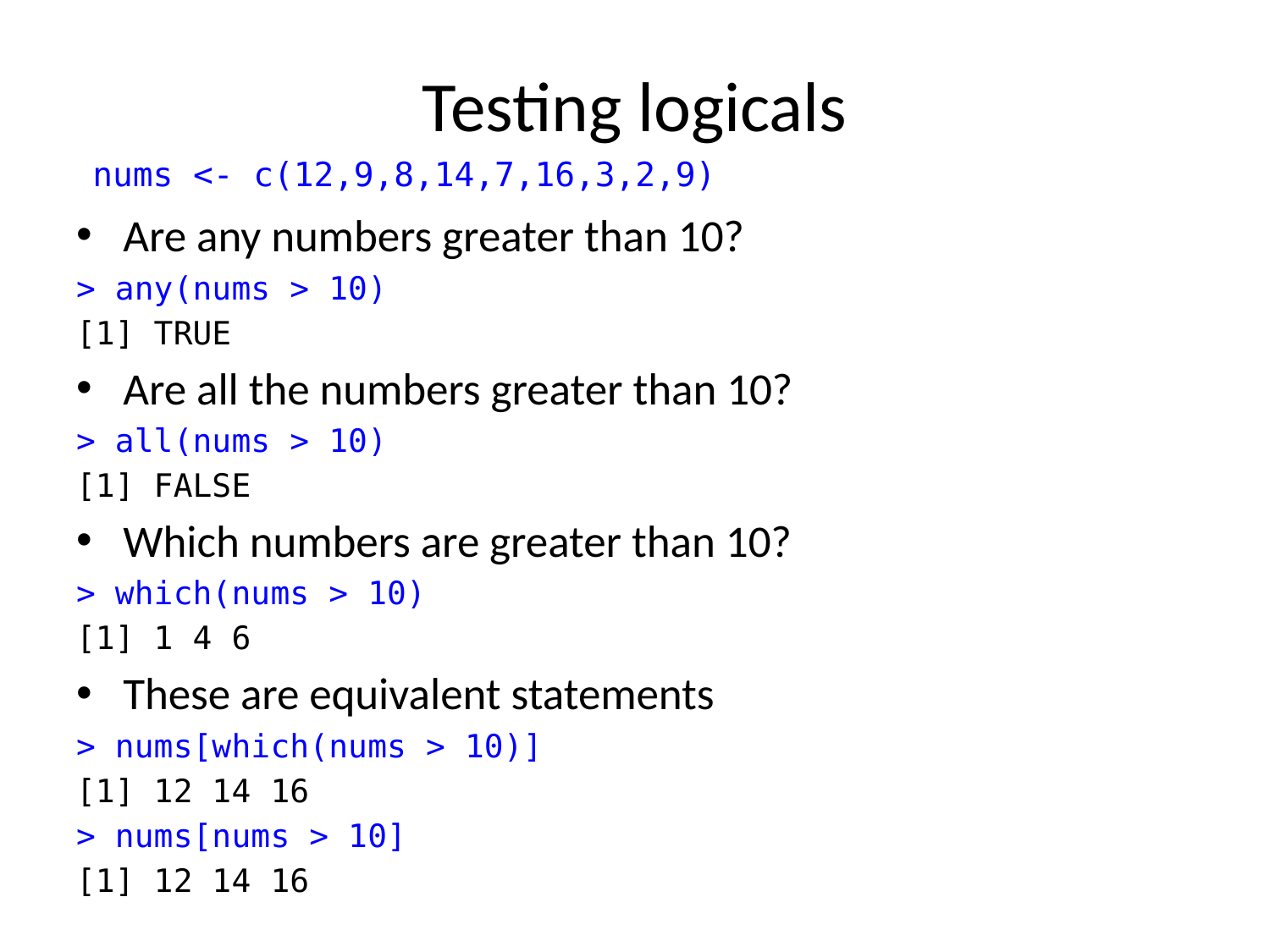

# Testing logicals
nums <- c(12,9,8,14,7,16,3,2,9)
Are any numbers greater than 10?
> any(nums > 10)
[1] TRUE
Are all the numbers greater than 10?
> all(nums > 10)
[1] FALSE
Which numbers are greater than 10?
> which(nums > 10)
[1] 1 4 6
These are equivalent statements
> nums[which(nums > 10)]
[1] 12 14 16
> nums[nums > 10]
[1] 12 14 16